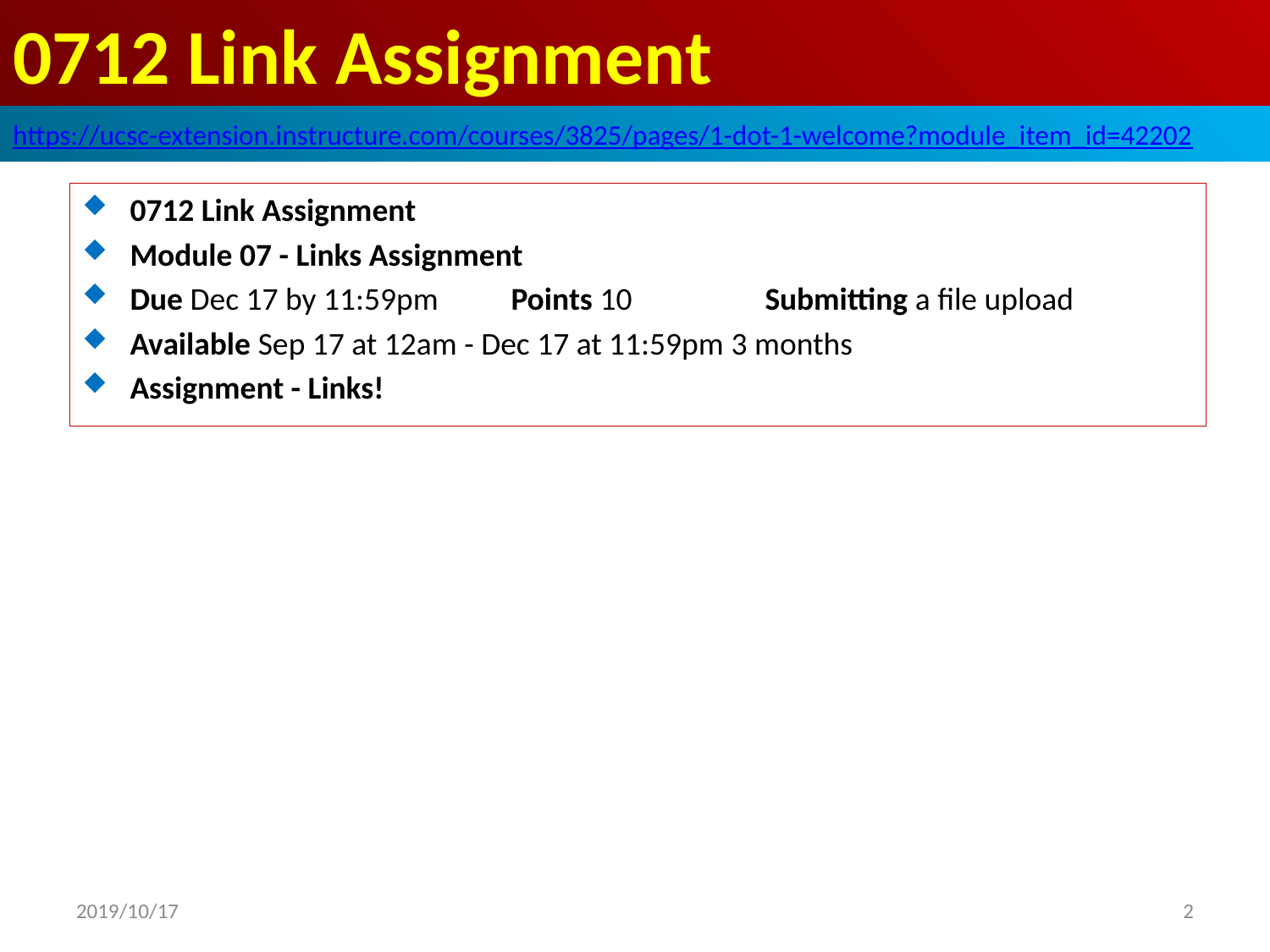

# 0712 Link Assignment

https://ucsc-extension.instructure.com/courses/3825/pages/1-dot-1-welcome?module_item_id=42202
0712 Link Assignment
Module 07 - Links Assignment
Due Dec 17 by 11:59pm	Points 10		Submitting a file upload
Available Sep 17 at 12am - Dec 17 at 11:59pm 3 months
Assignment - Links!
2019/10/17
2